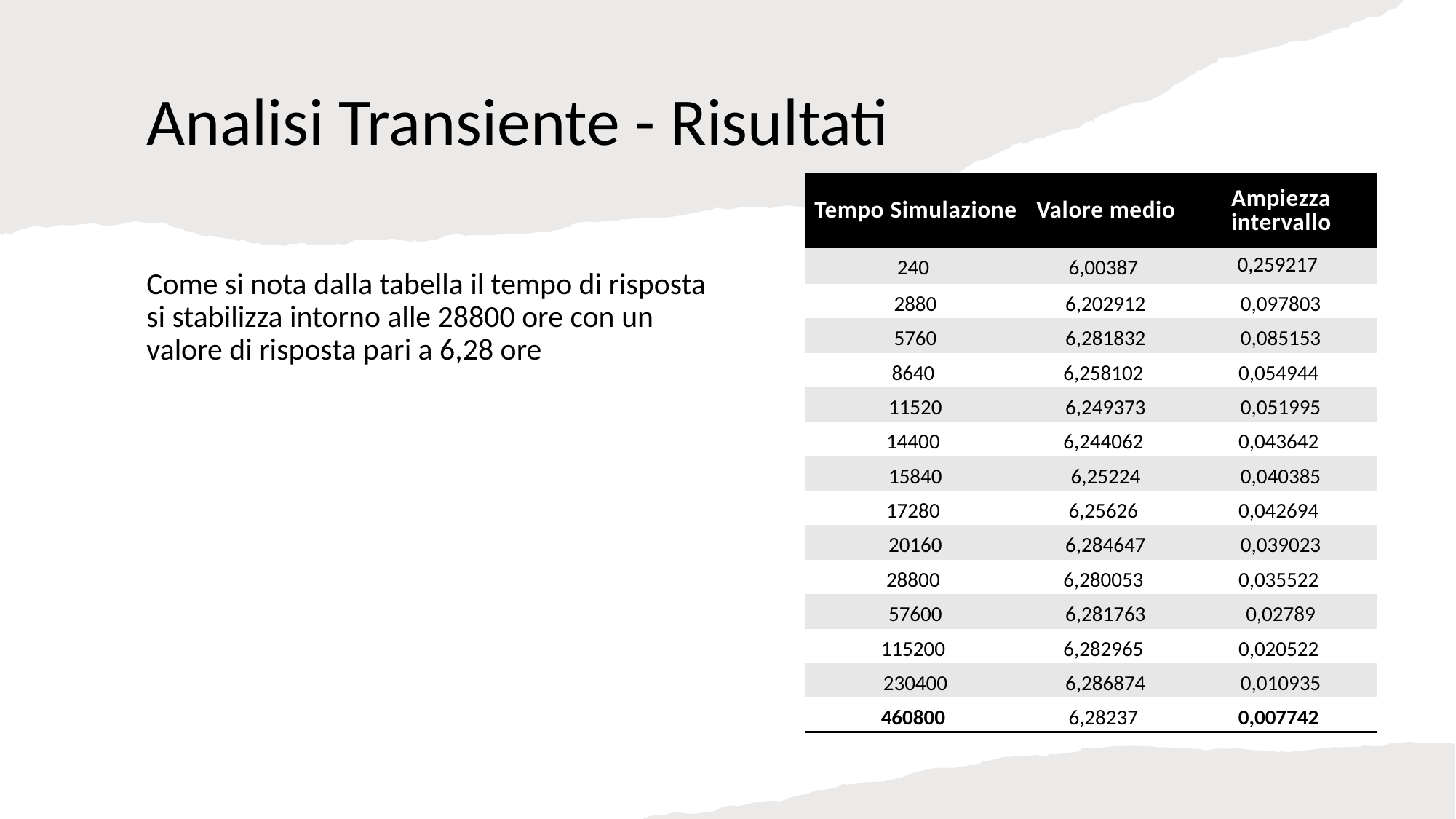

# Analisi Transiente - Risultati
| Tempo Simulazione | Valore medio | Ampiezza intervallo |
| --- | --- | --- |
| 240 | 6,00387 | 0,259217 |
| 2880 | 6,202912 | 0,097803 |
| 5760 | 6,281832 | 0,085153 |
| 8640 | 6,258102 | 0,054944 |
| 11520 | 6,249373 | 0,051995 |
| 14400 | 6,244062 | 0,043642 |
| 15840 | 6,25224 | 0,040385 |
| 17280 | 6,25626 | 0,042694 |
| 20160 | 6,284647 | 0,039023 |
| 28800 | 6,280053 | 0,035522 |
| 57600 | 6,281763 | 0,02789 |
| 115200 | 6,282965 | 0,020522 |
| 230400 | 6,286874 | 0,010935 |
| 460800 | 6,28237 | 0,007742 |
Come si nota dalla tabella il tempo di risposta si stabilizza intorno alle 28800 ore con un valore di risposta pari a 6,28 ore